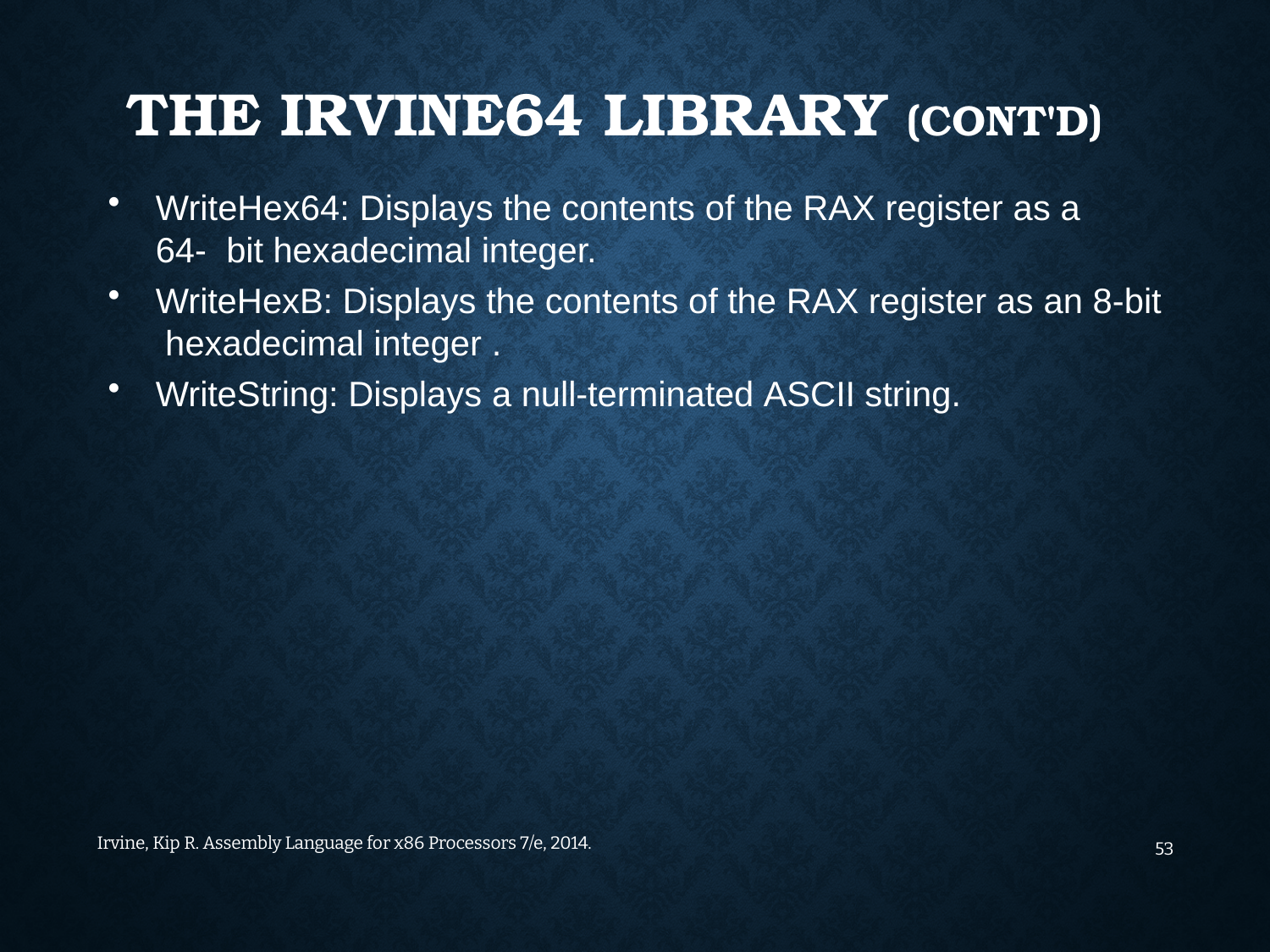

# The Irvine64 Library (cont'd)
WriteHex64: Displays the contents of the RAX register as a 64-  bit hexadecimal integer.
WriteHexB: Displays the contents of the RAX register as an 8-bit  hexadecimal integer .
WriteString: Displays a null-terminated ASCII string.
Irvine, Kip R. Assembly Language for x86 Processors 7/e, 2014.
53